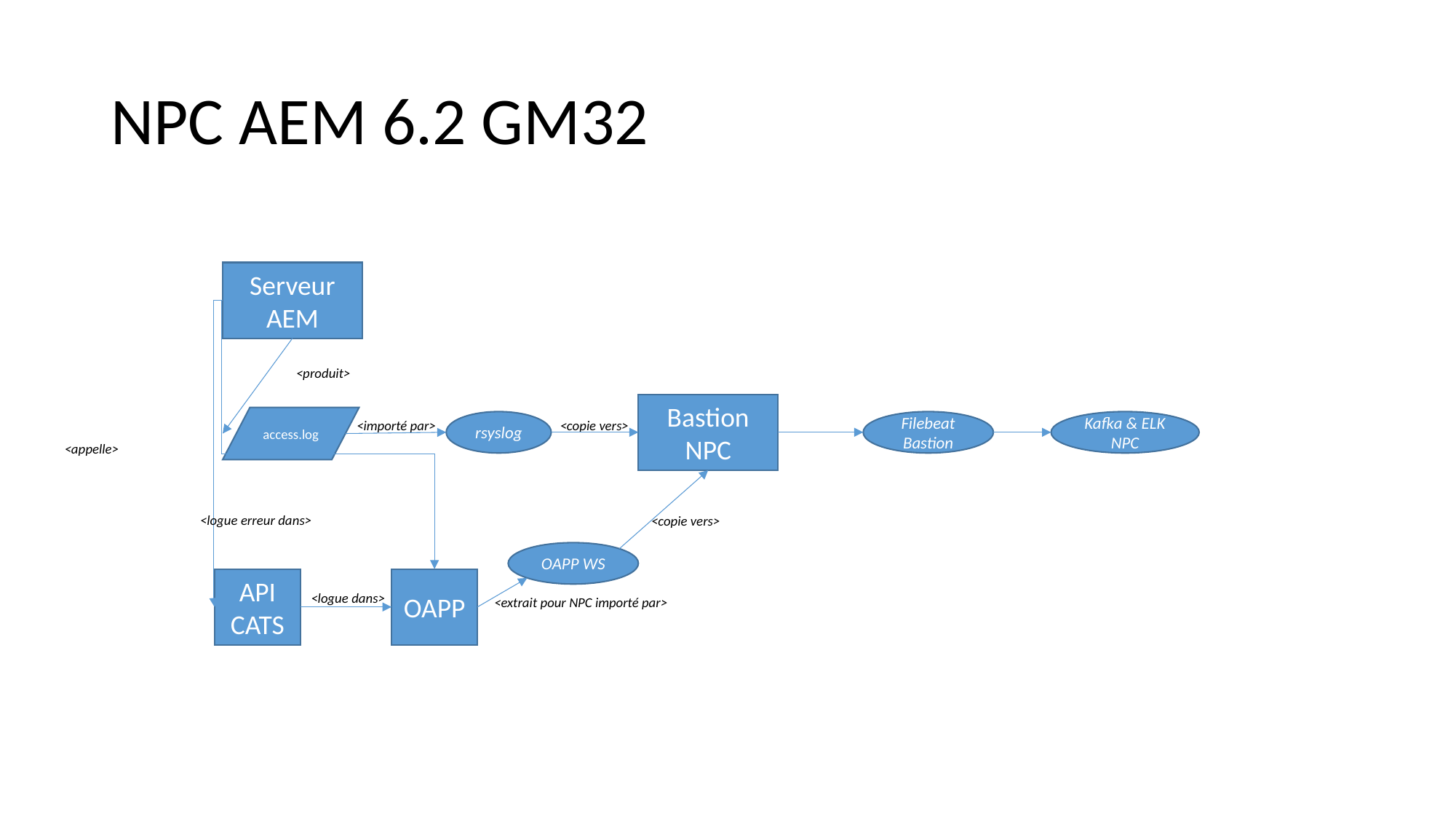

# NPC AEM 6.2 GM32
Serveur AEM
<produit>
Bastion
NPC
access.log
rsyslog
<copie vers>
Filebeat
Bastion
Kafka & ELK
NPC
<importé par>
<appelle>
<logue erreur dans>
<copie vers>
OAPP WS
API
CATS
OAPP
<logue dans>
<extrait pour NPC importé par>